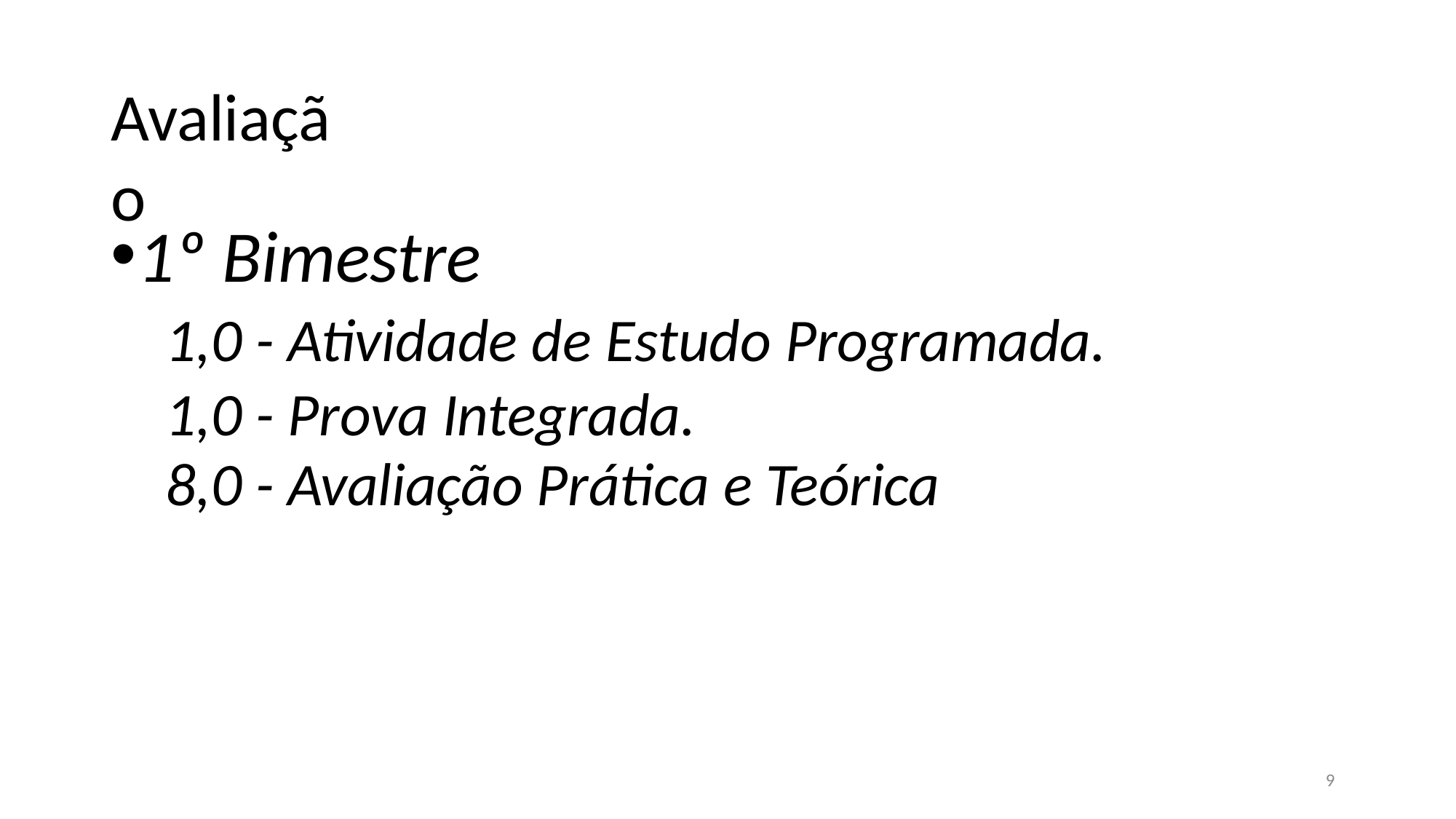

# Avaliação
1º Bimestre
1,0 - Atividade de Estudo Programada. 1,0 - Prova Integrada.
8,0 - Avaliação Prática e Teórica
9